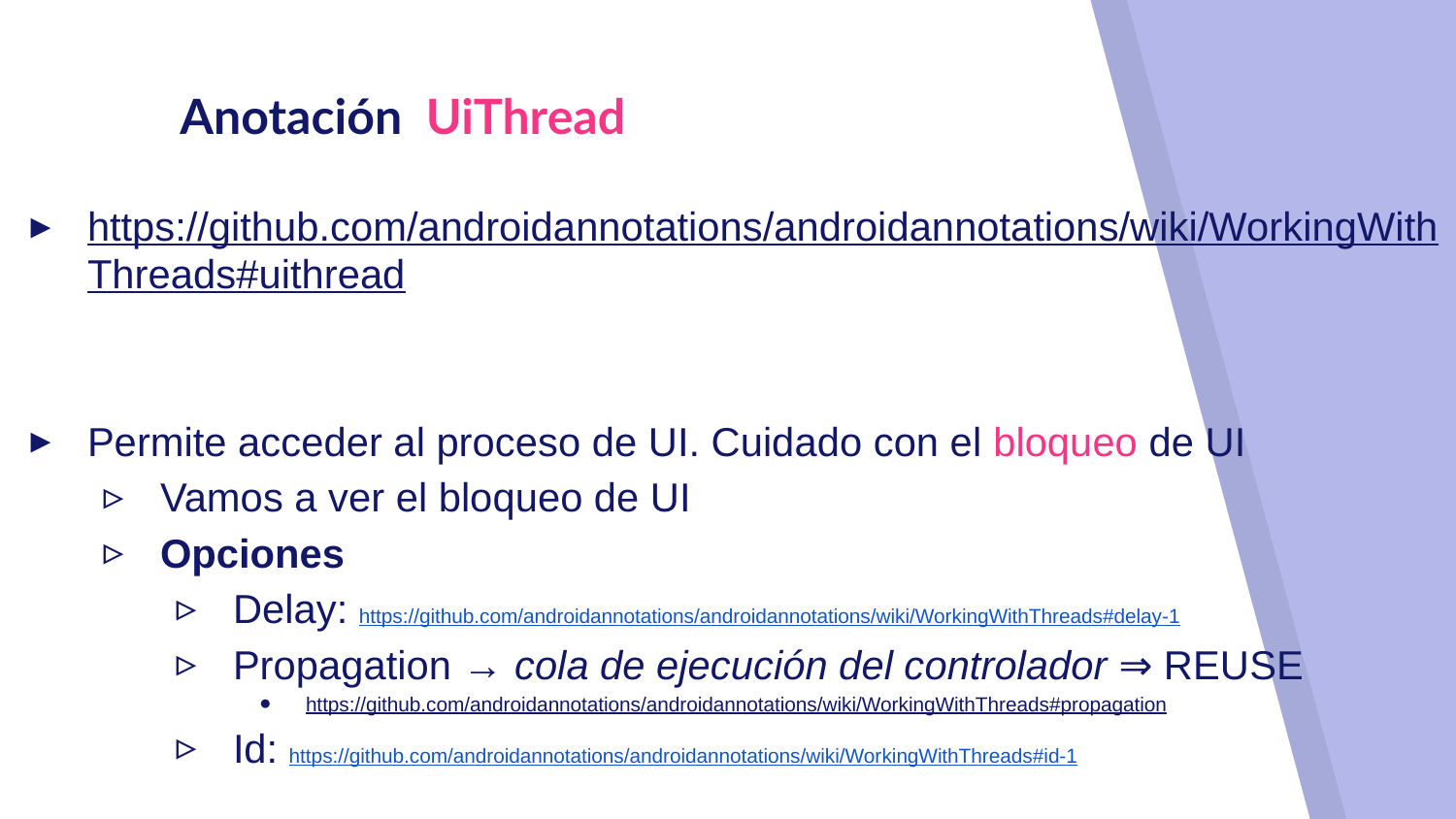

# Anotación  UiThread
https://github.com/androidannotations/androidannotations/wiki/WorkingWithThreads#uithread

Permite acceder al proceso de UI. Cuidado con el bloqueo de UI
Vamos a ver el bloqueo de UI
Opciones
Delay: https://github.com/androidannotations/androidannotations/wiki/WorkingWithThreads#delay-1
Propagation → cola de ejecución del controlador ⇒ REUSE
https://github.com/androidannotations/androidannotations/wiki/WorkingWithThreads#propagation
Id: https://github.com/androidannotations/androidannotations/wiki/WorkingWithThreads#id-1